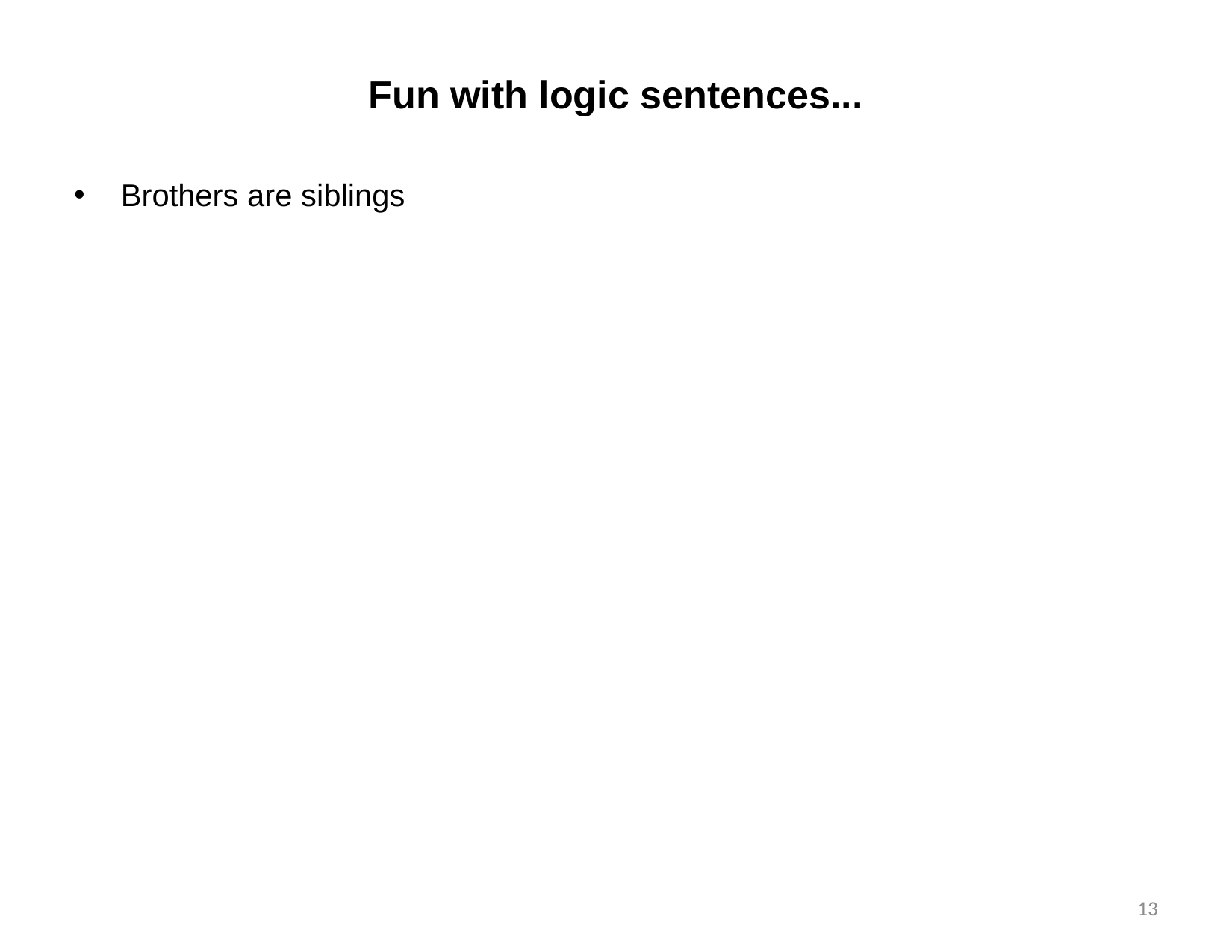

# Fun with logic sentences...
Brothers are siblings

13